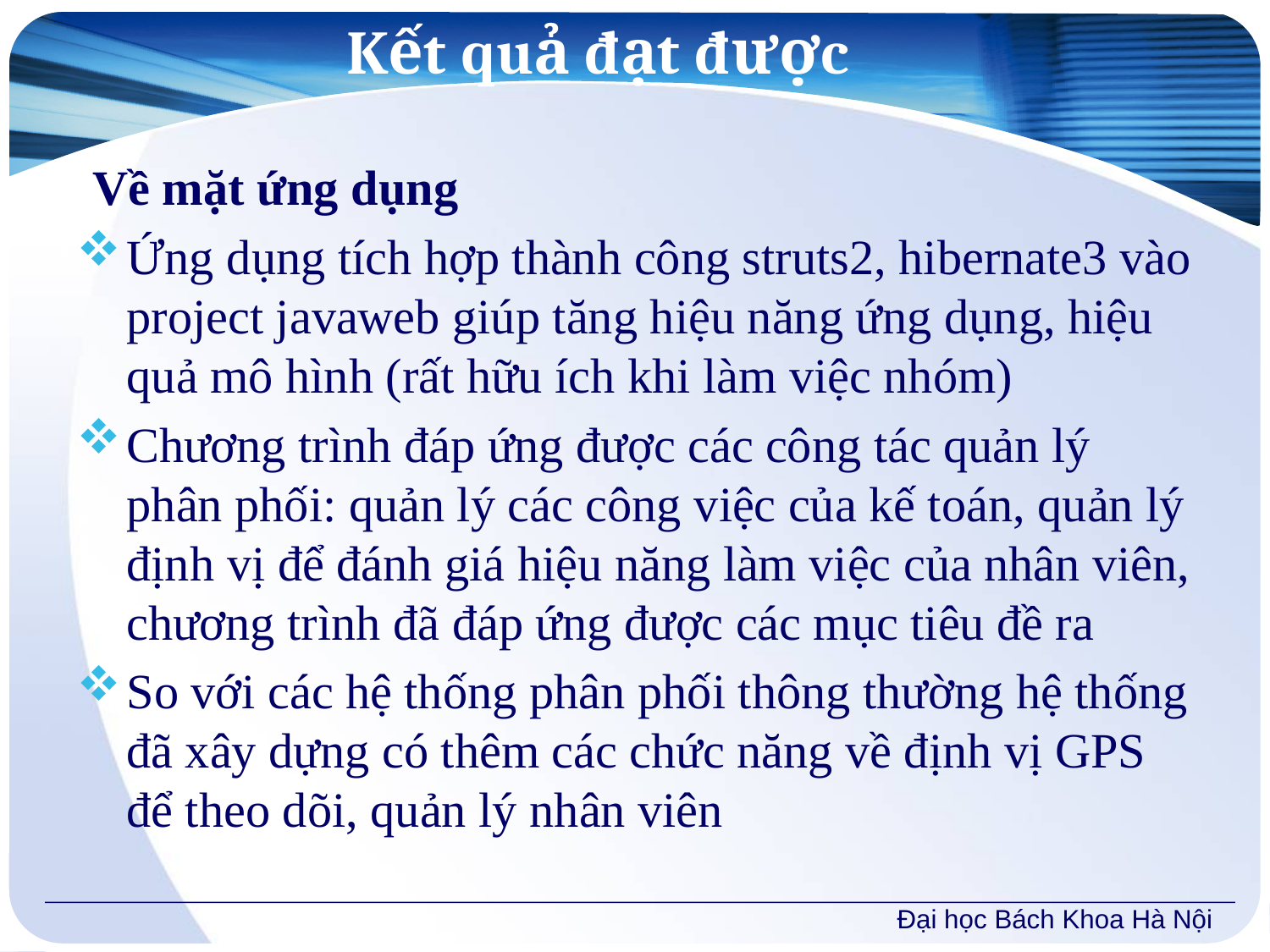

# Kết quả đạt được
Về mặt ứng dụng
Ứng dụng tích hợp thành công struts2, hibernate3 vào project javaweb giúp tăng hiệu năng ứng dụng, hiệu quả mô hình (rất hữu ích khi làm việc nhóm)
Chương trình đáp ứng được các công tác quản lý phân phối: quản lý các công việc của kế toán, quản lý định vị để đánh giá hiệu năng làm việc của nhân viên, chương trình đã đáp ứng được các mục tiêu đề ra
So với các hệ thống phân phối thông thường hệ thống đã xây dựng có thêm các chức năng về định vị GPS để theo dõi, quản lý nhân viên